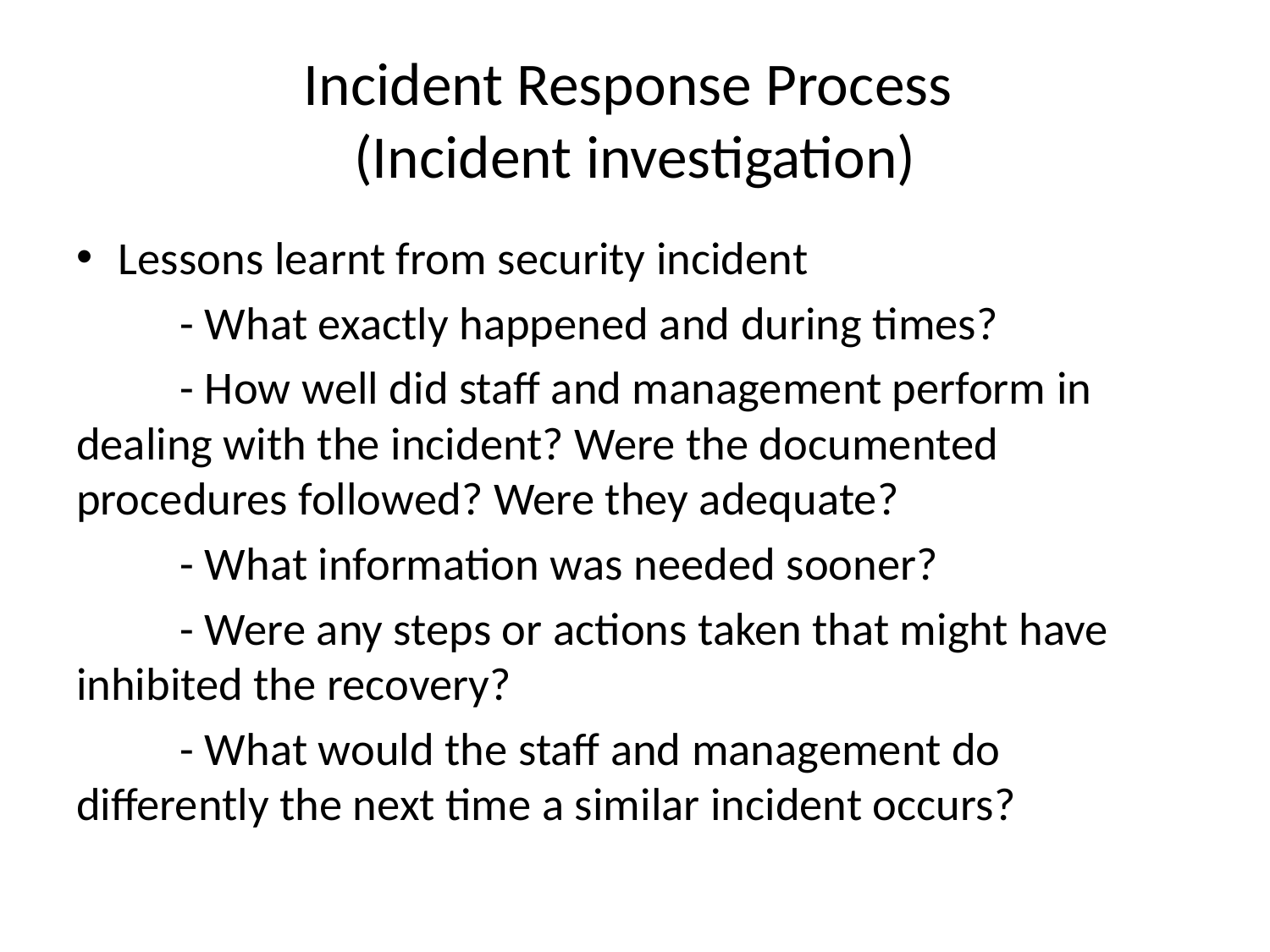

# Incident Response Process (Incident investigation)
Lessons learnt from security incident
	- What exactly happened and during times?
	- How well did staff and management perform in dealing with the incident? Were the documented procedures followed? Were they adequate?
	- What information was needed sooner?
	- Were any steps or actions taken that might have inhibited the recovery?
	- What would the staff and management do differently the next time a similar incident occurs?